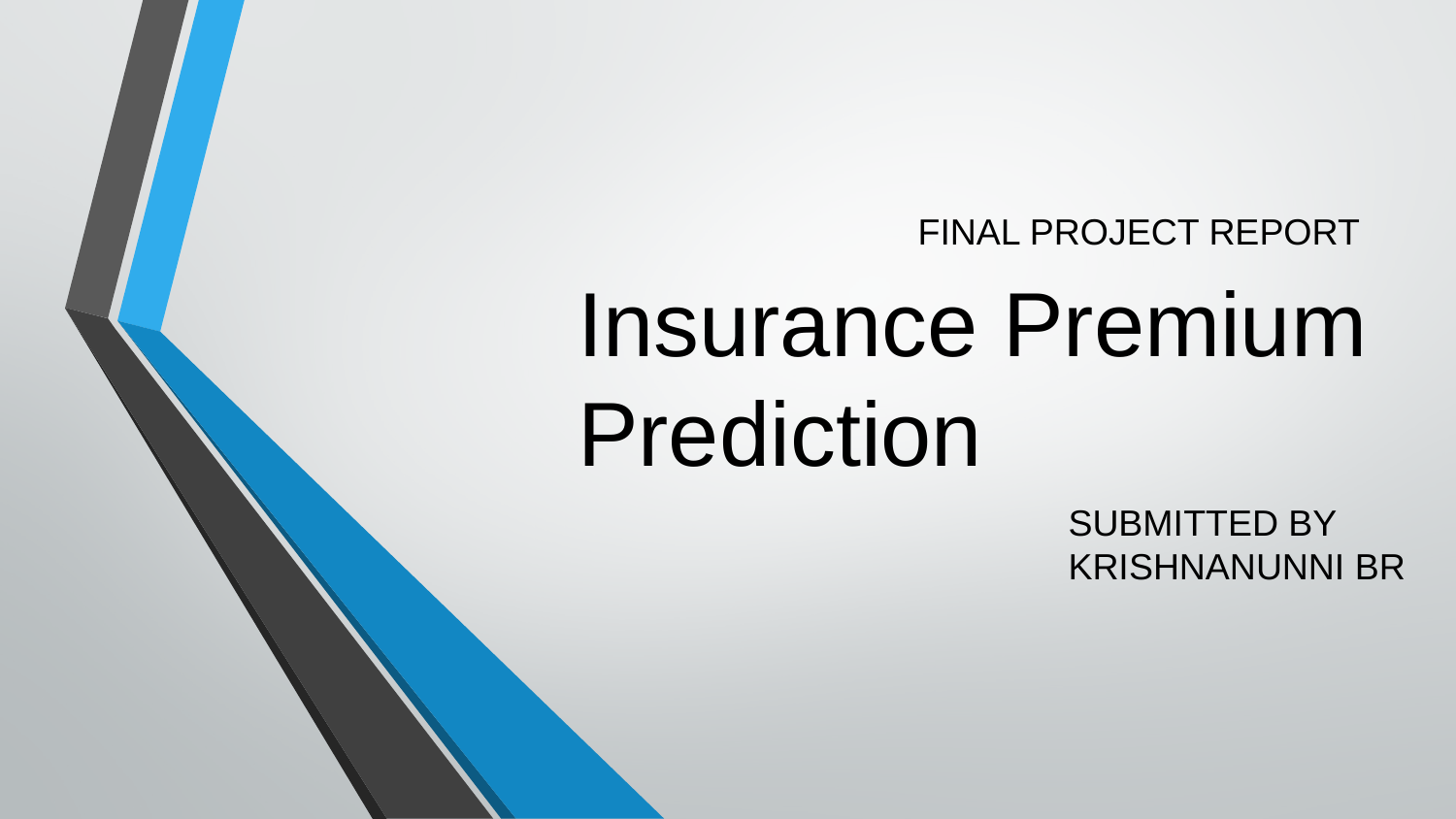

FINAL PROJECT REPORT
# Insurance Premium Prediction
SUBMITTED BY
KRISHNANUNNI BR